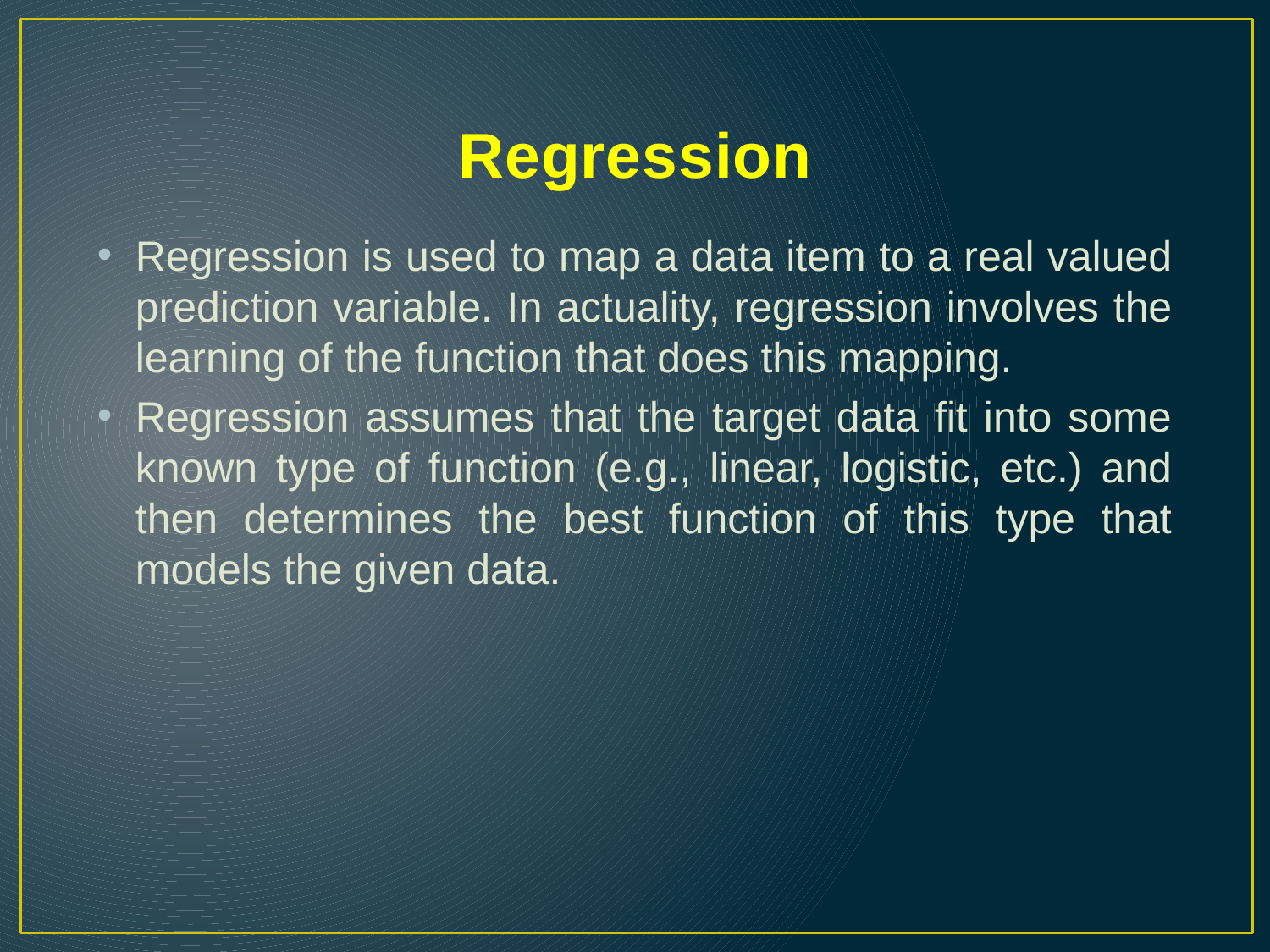

# Regression
Regression is used to map a data item to a real valued prediction variable. In actuality, regression involves the learning of the function that does this mapping.
Regression assumes that the target data fit into some known type of function (e.g., linear, logistic, etc.) and then determines the best function of this type that models the given data.